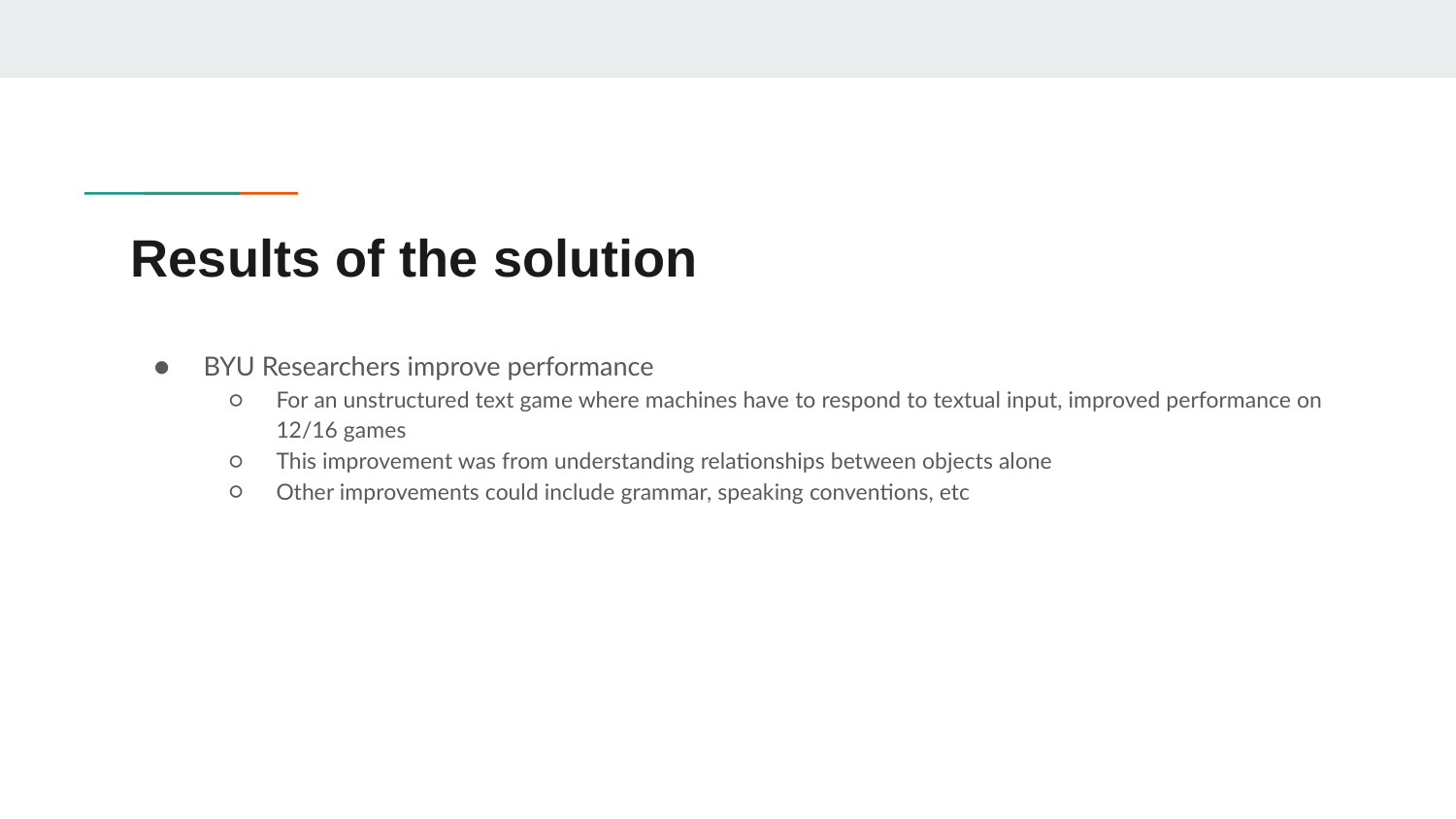

# Results of the solution
BYU Researchers improve performance
For an unstructured text game where machines have to respond to textual input, improved performance on 12/16 games
This improvement was from understanding relationships between objects alone
Other improvements could include grammar, speaking conventions, etc